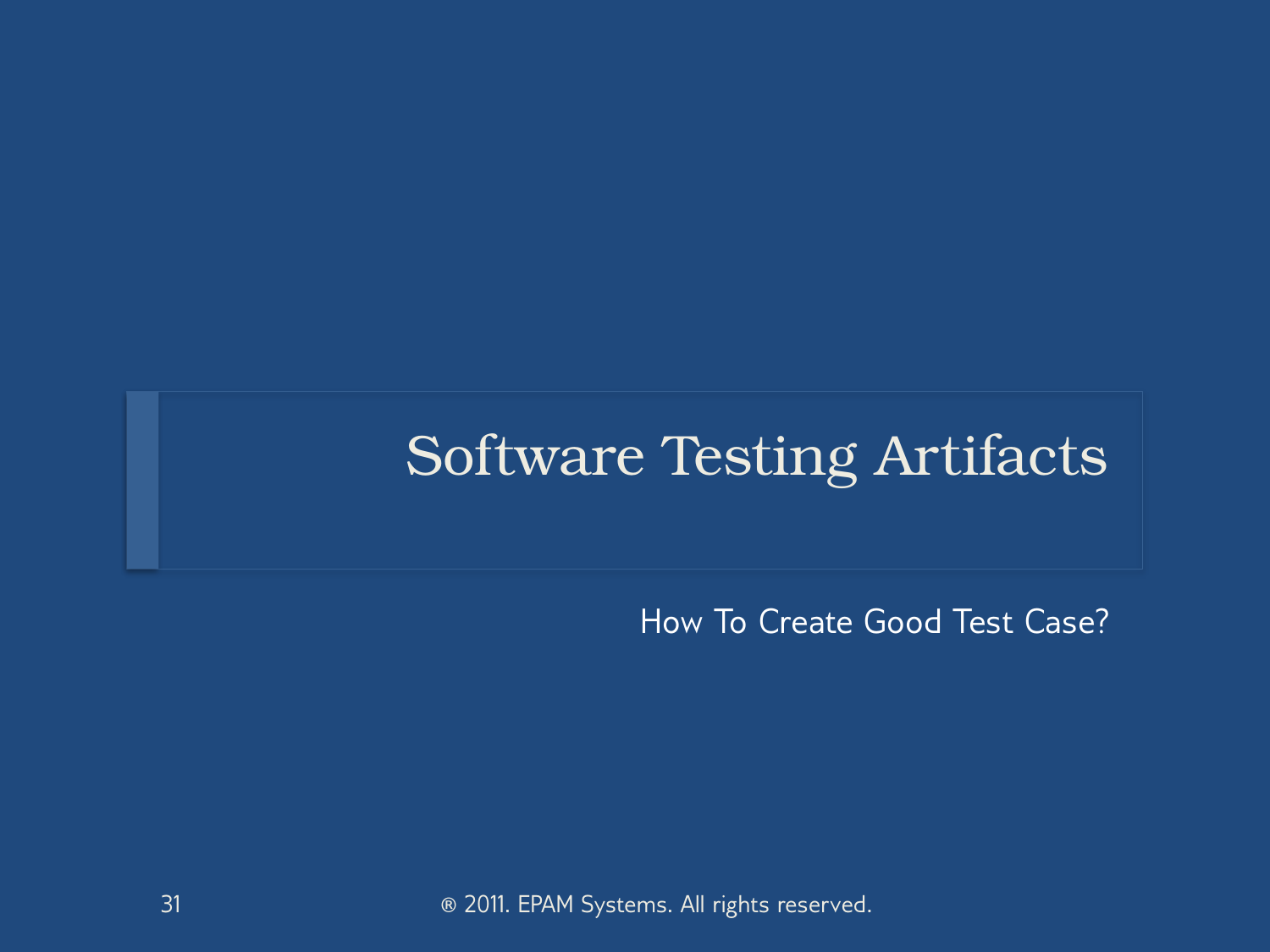

# Software Testing Artifacts
How To Create Good Test Case?
31
® 2011. EPAM Systems. All rights reserved.